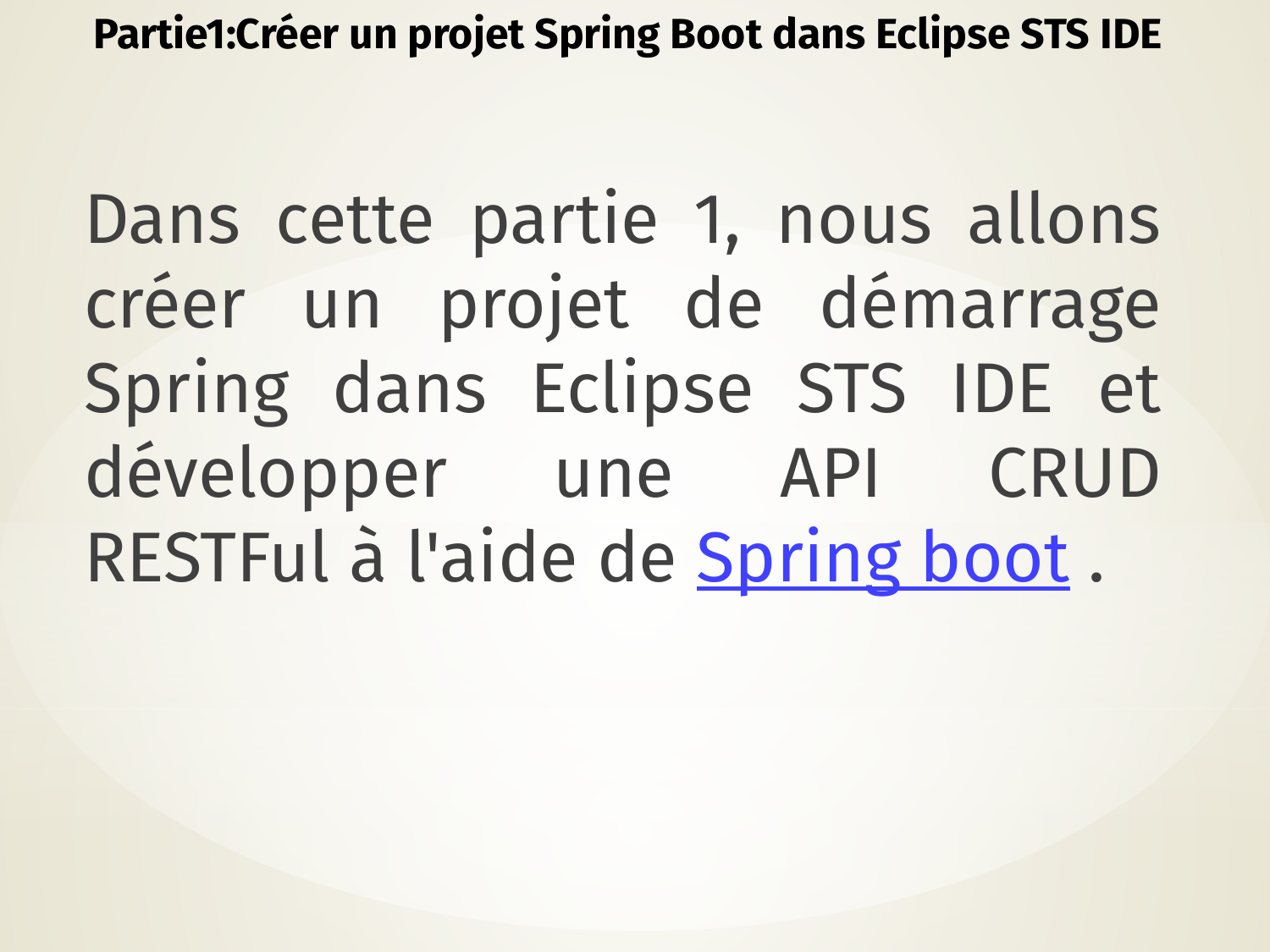

# Partie1:Créer un projet Spring Boot dans Eclipse STS IDE
Dans cette partie 1, nous allons créer un projet de démarrage Spring dans Eclipse STS IDE et développer une API CRUD RESTFul à l'aide de Spring boot .